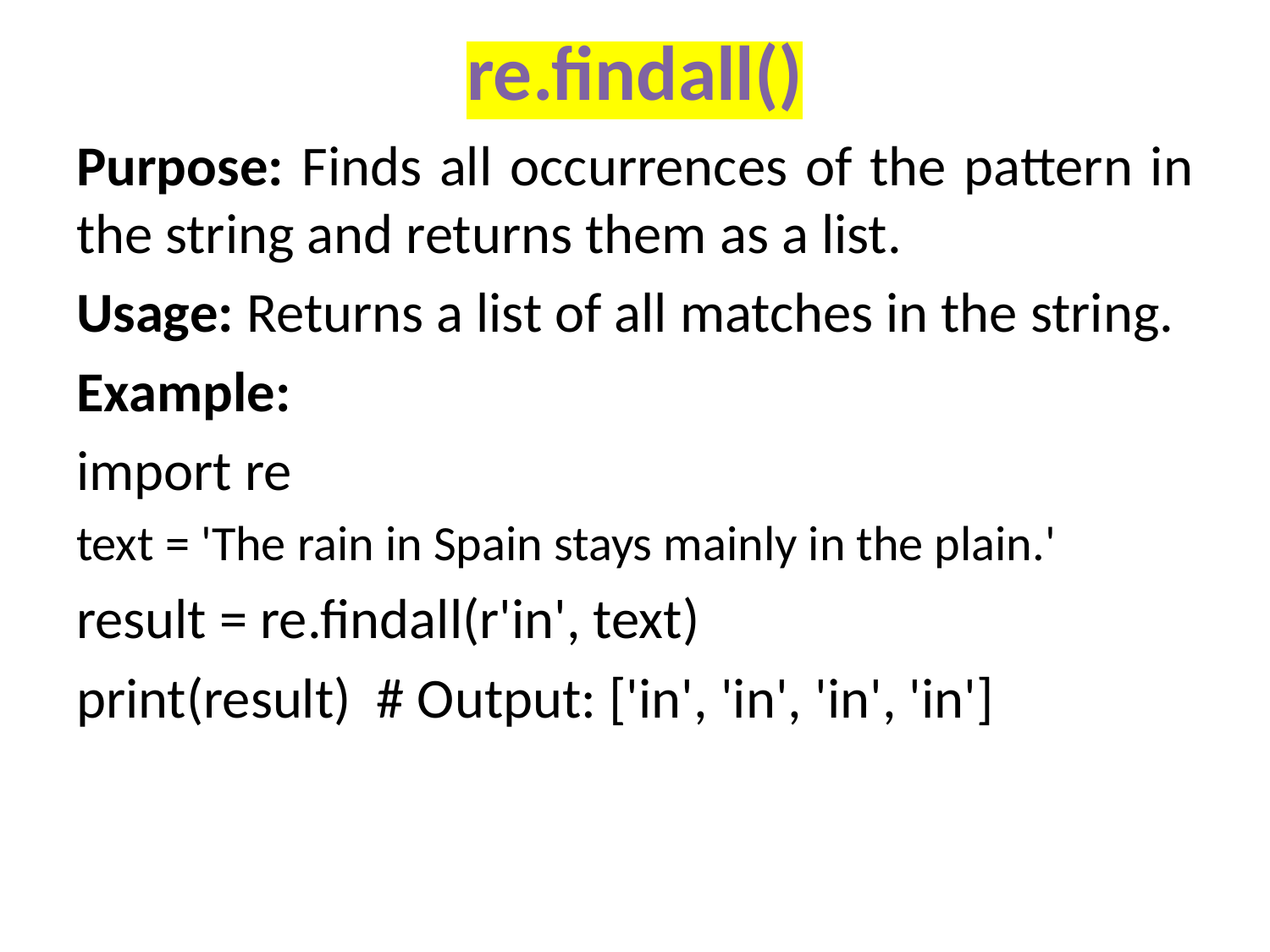

# re.findall()
Purpose: Finds all occurrences of the pattern in the string and returns them as a list.
Usage: Returns a list of all matches in the string.
Example:
import re
text = 'The rain in Spain stays mainly in the plain.'
result = re.findall(r'in', text)
print(result)  # Output: ['in', 'in', 'in', 'in']